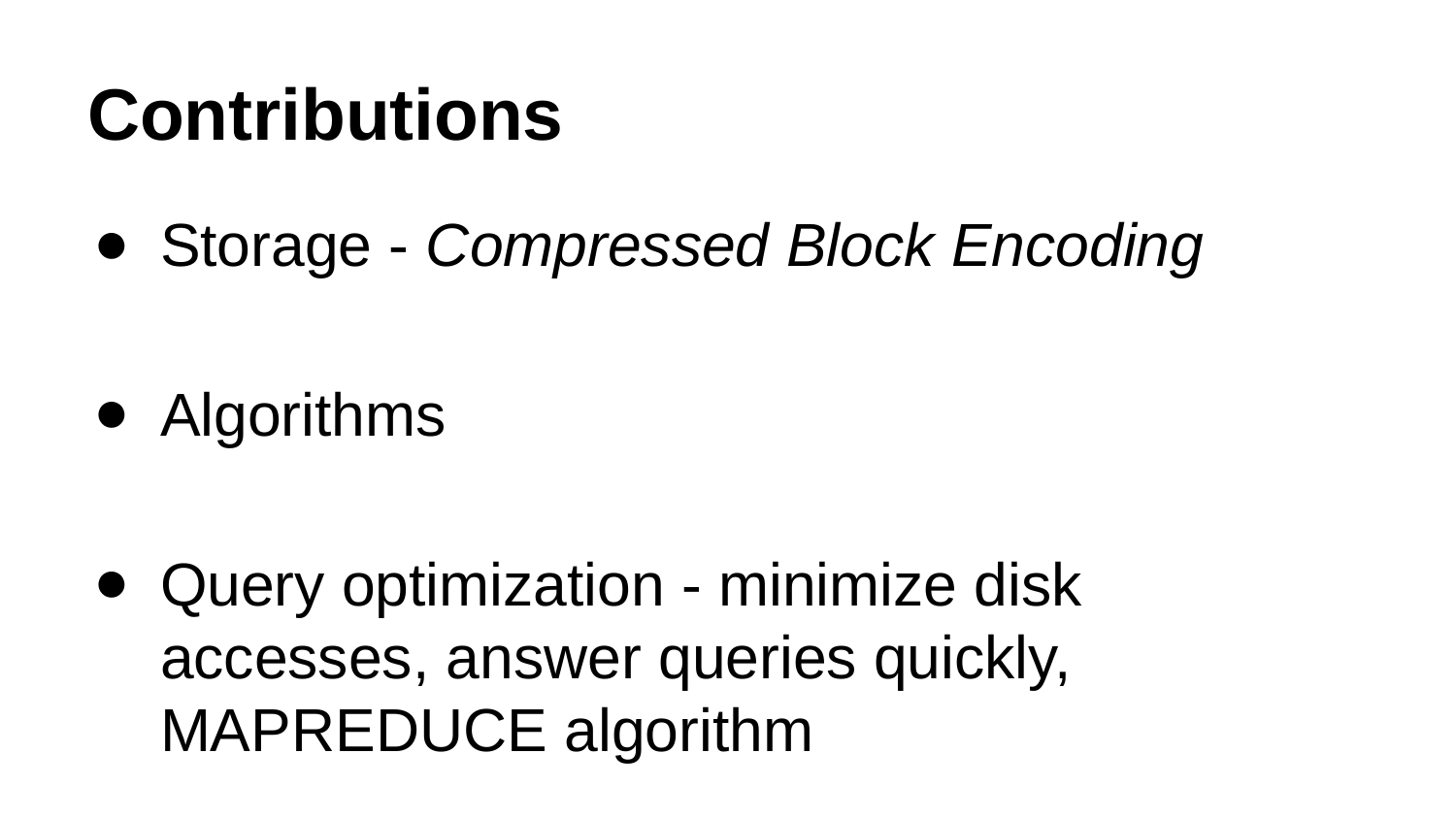

# Contributions
Storage - Compressed Block Encoding

Algorithms

Query optimization - minimize disk accesses, answer queries quickly, MAPREDUCE algorithm